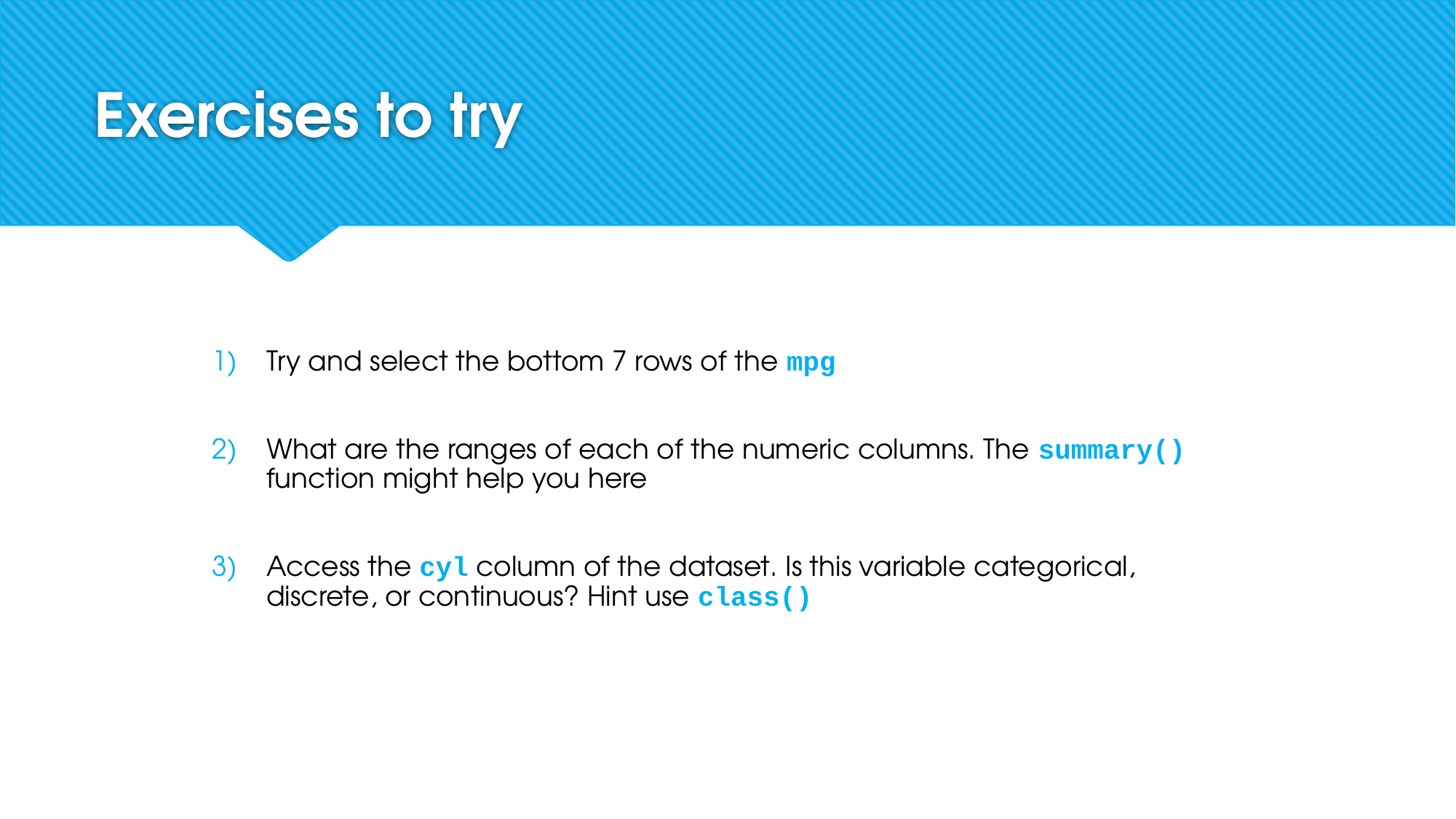

# Exercises to try
Try and select the bottom 7 rows of the mpg

What are the ranges of each of the numeric columns. The summary() function might help you here

Access the cyl column of the dataset. Is this variable categorical, discrete, or continuous? Hint use class()